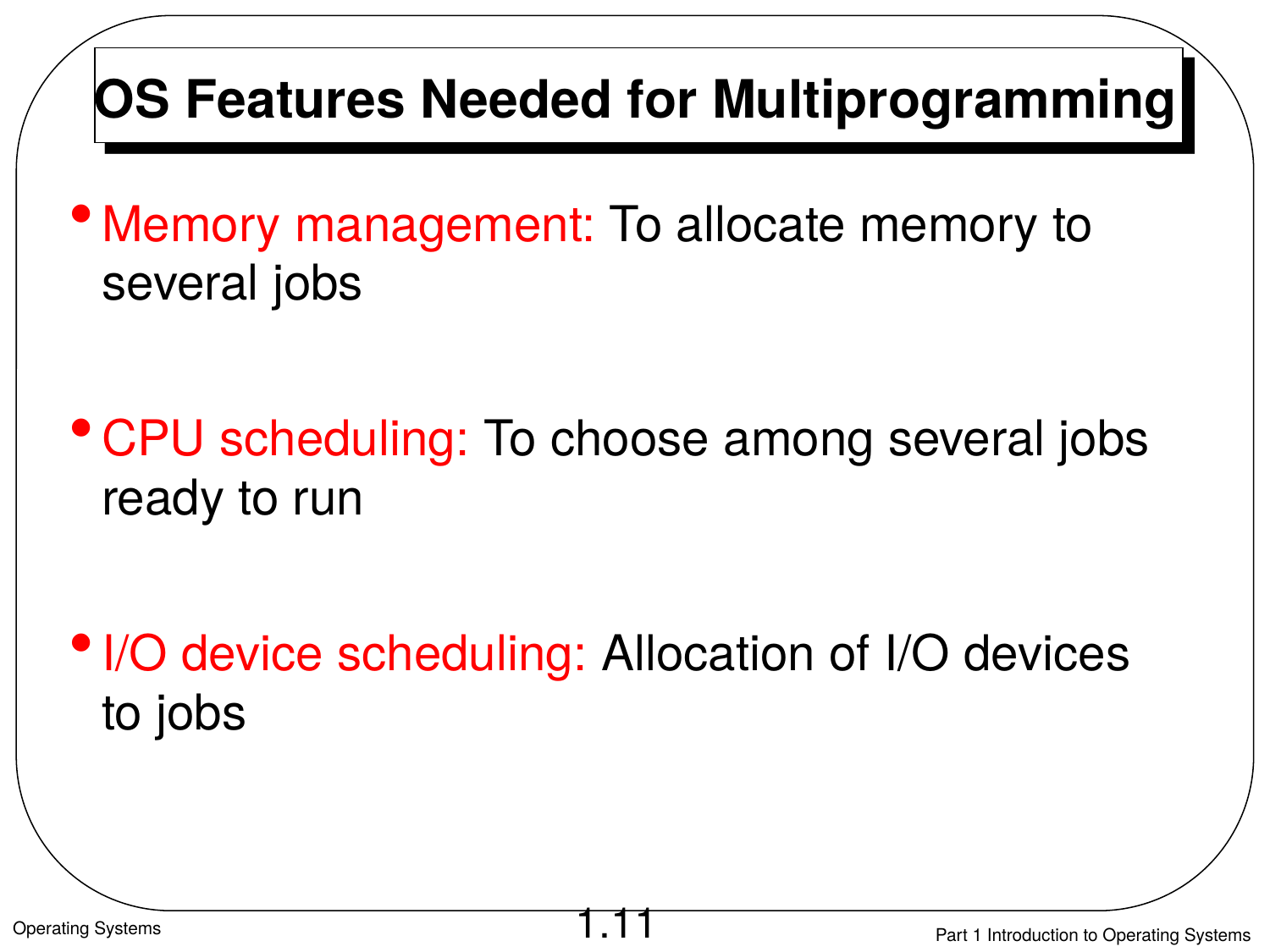

# OS Features Needed for Multiprogramming
Memory management: To allocate memory to several jobs

CPU scheduling: To choose among several jobs ready to run

I/O device scheduling: Allocation of I/O devices to jobs
Operating Systems